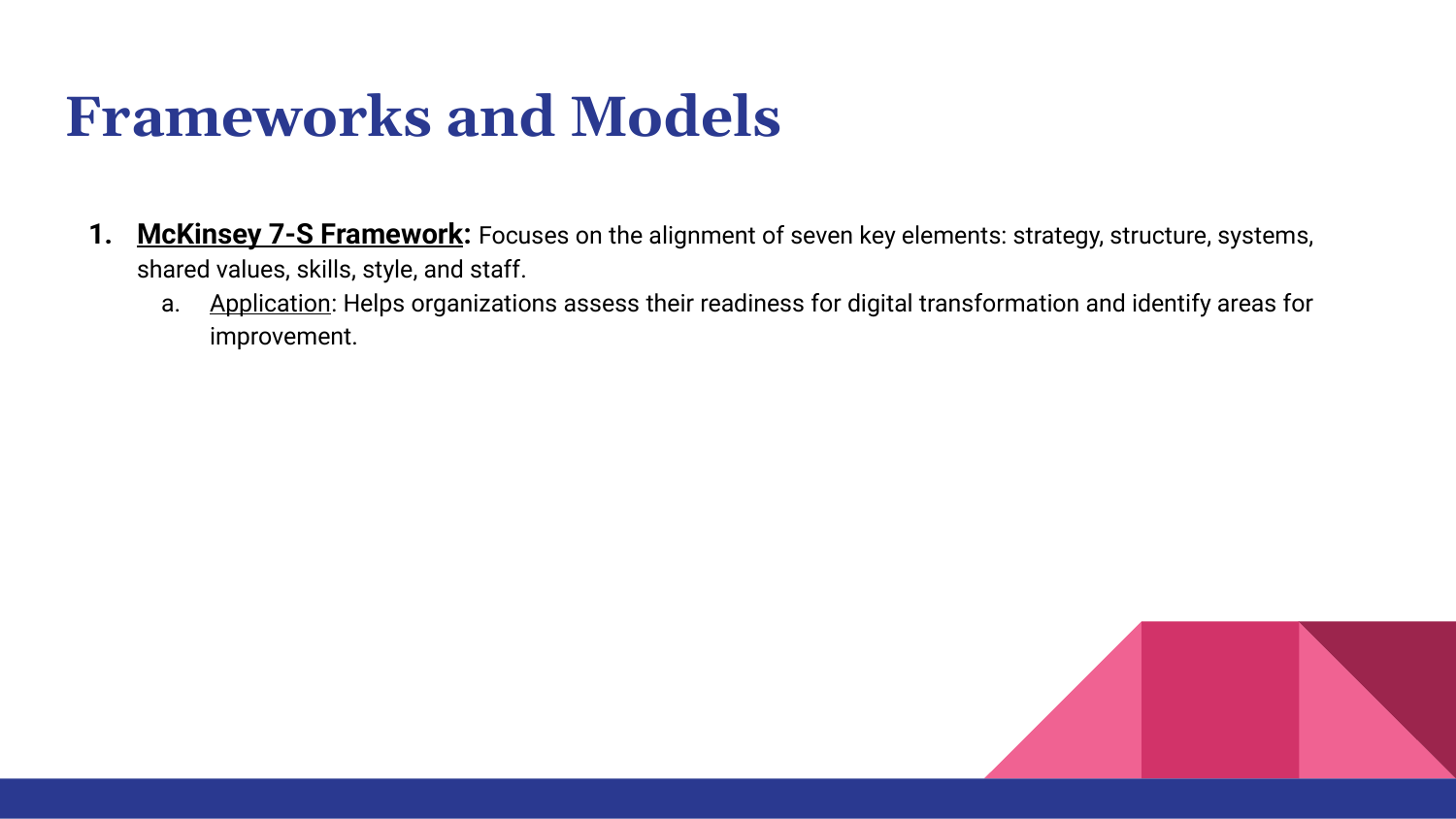

# Frameworks and Models
McKinsey 7-S Framework: Focuses on the alignment of seven key elements: strategy, structure, systems, shared values, skills, style, and staff.
Application: Helps organizations assess their readiness for digital transformation and identify areas for improvement.